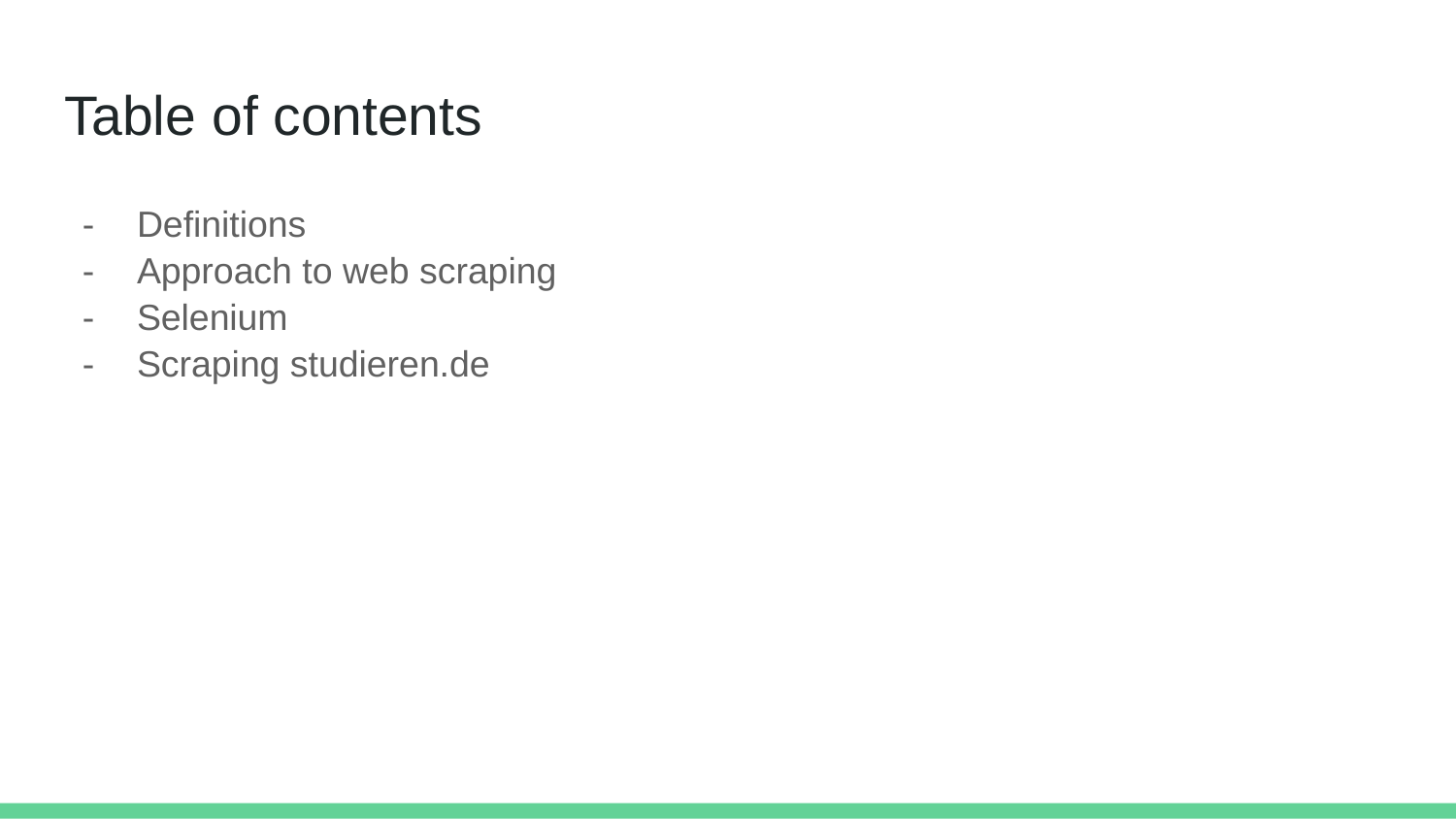

# Table of contents
Definitions
Approach to web scraping
Selenium
Scraping studieren.de